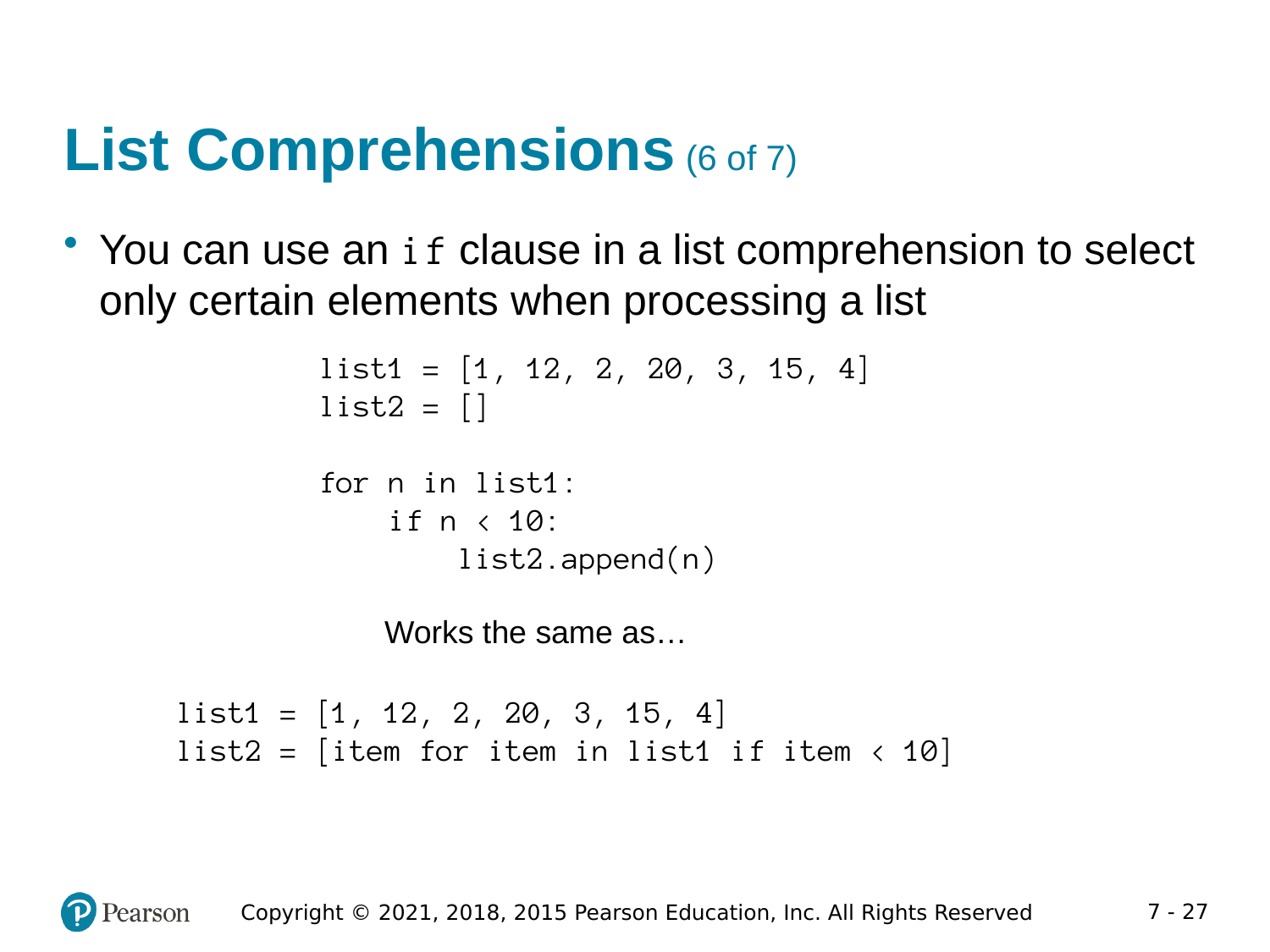

# List Comprehensions (6 of 7)
You can use an if clause in a list comprehension to select only certain elements when processing a list
list1 = [1, 12, 2, 20, 3, 15, 4]
list2 = []

for n in list1:
    if n < 10:
        list2.append(n)
Works the same as…
list1 = [1, 12, 2, 20, 3, 15, 4]
list2 = [item for item in list1 if item < 10]